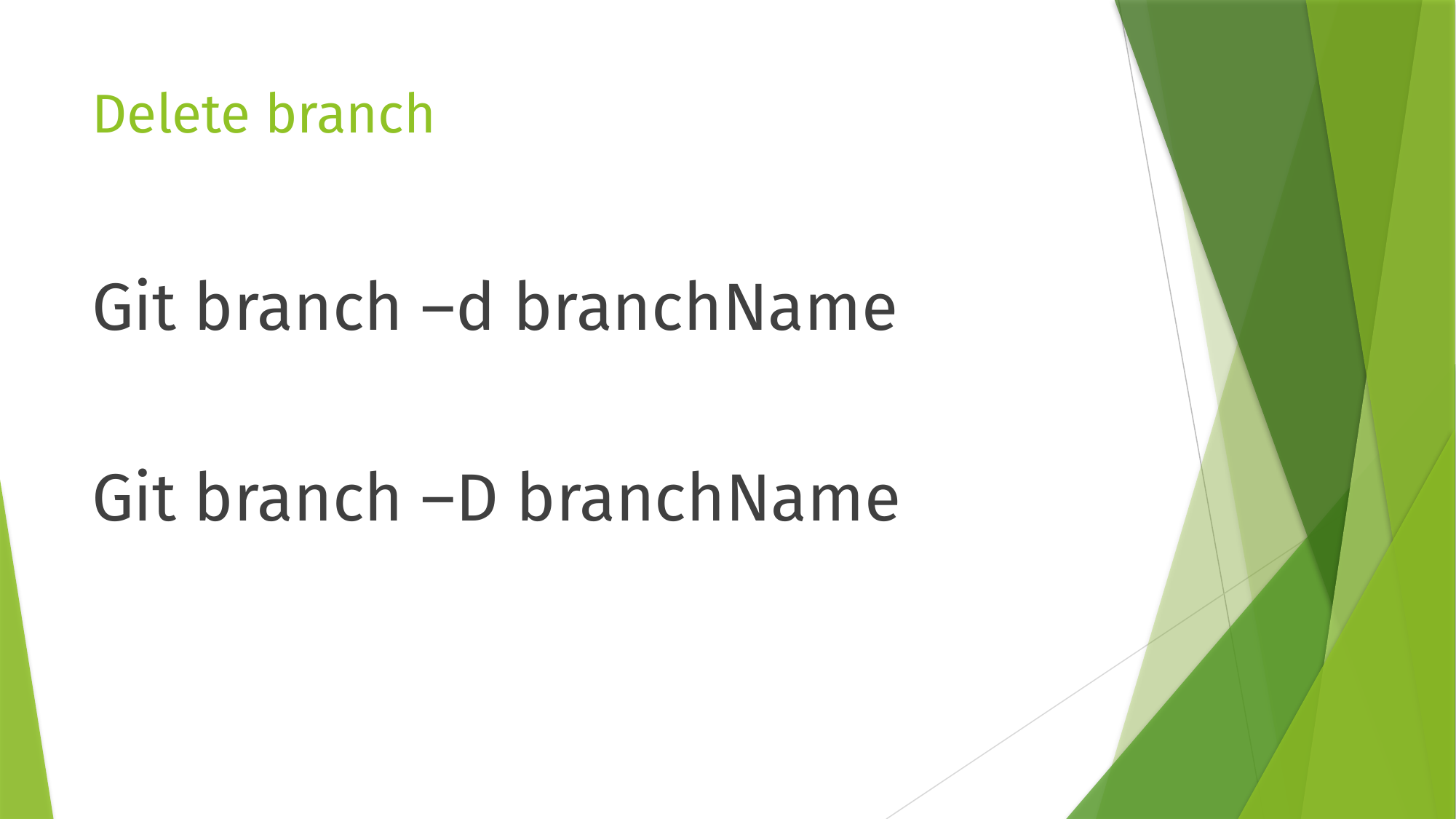

# Delete branch
Git branch –d branchName

Git branch –D branchName